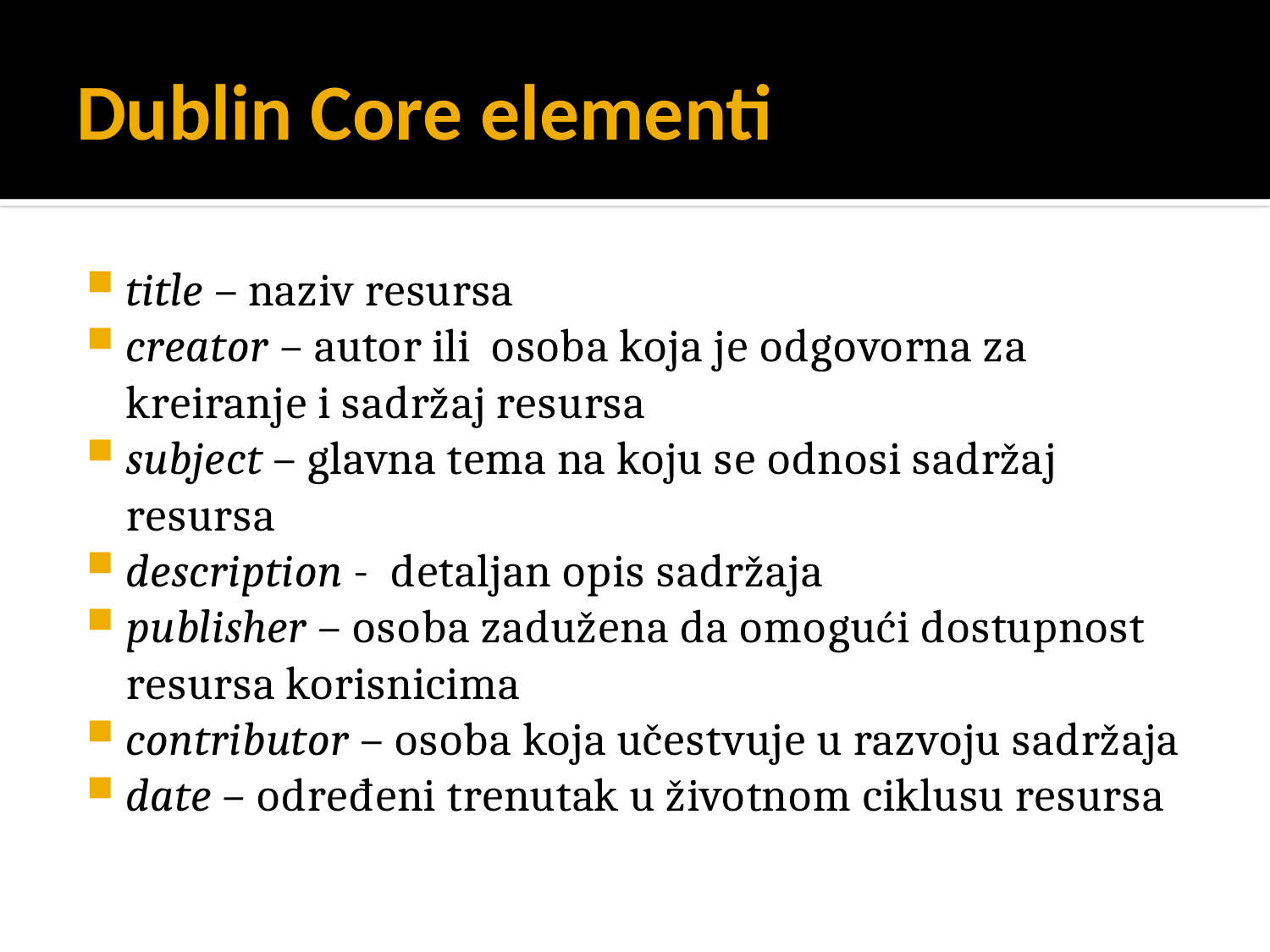

# Dublin Core elementi
title – naziv resursa
creator – autor ili  osoba koja je odgovorna za kreiranje i sadržaj resursa
subject – glavna tema na koju se odnosi sadržaj resursa
description -  detaljan opis sadržaja
publisher – osoba zadužena da omogući dostupnost resursa korisnicima
contributor – osoba koja učestvuje u razvoju sadržaja
date – određeni trenutak u životnom ciklusu resursa